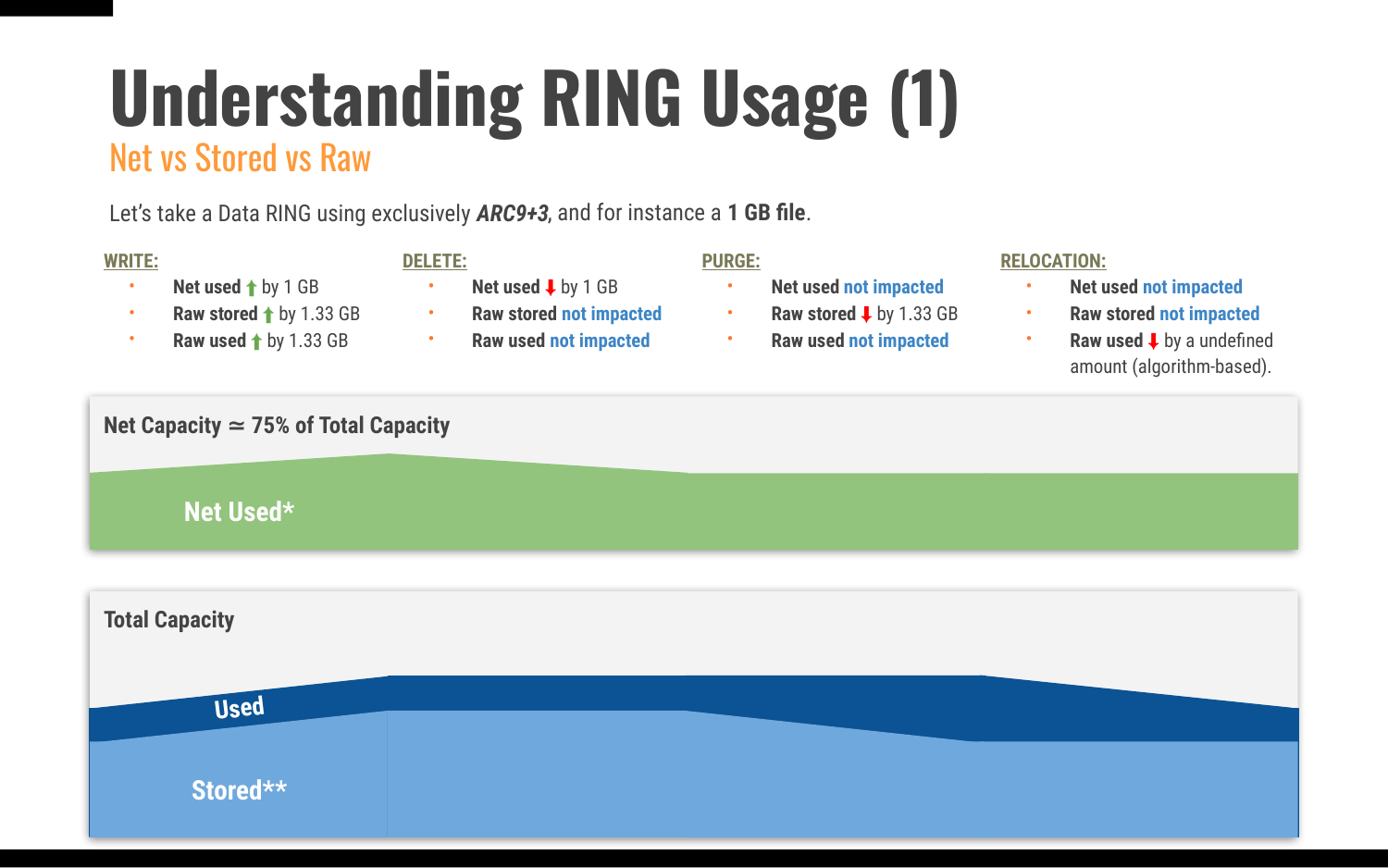

# Understanding RING Usage (1)
Net vs Stored vs Raw
, and for instance a 1 GB file.
Let’s take a Data RING using exclusively ARC9+3
WRITE:
Net used ⬆ by 1 GB
Raw stored ⬆ by 1.33 GB
Raw used ⬆ by 1.33 GB
DELETE:
Net used ⬇ by 1 GB
Raw stored not impacted
Raw used not impacted
PURGE:
Net used not impacted
Raw stored ⬇ by 1.33 GB
Raw used not impacted
RELOCATION:
Net used not impacted
Raw stored not impacted
Raw used ⬇ by a undefined
amount (algorithm-based).
Net Capacity ≃ 75% of Total Capacity
Net Used*

Total Capacity

Used

Stored**